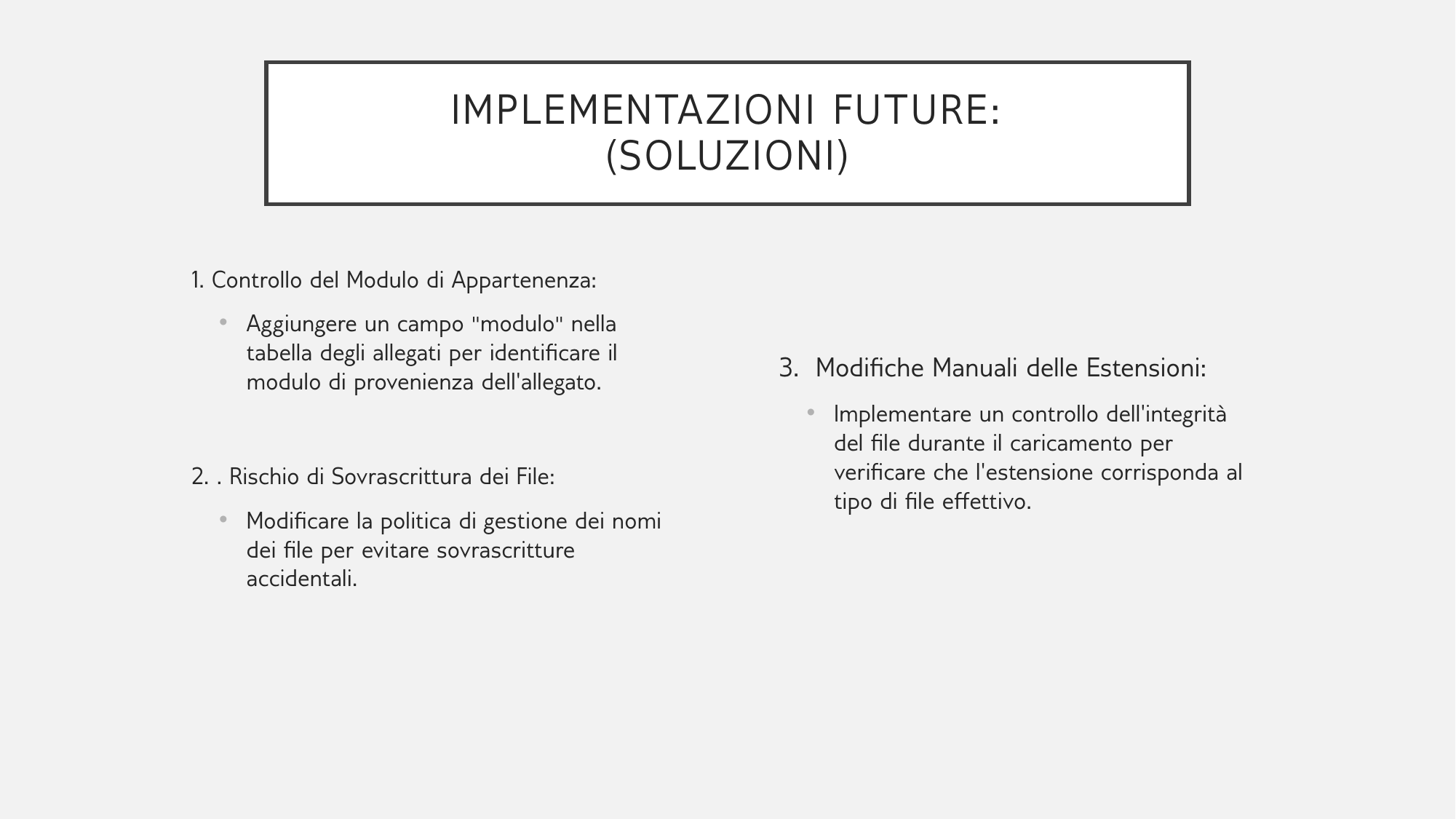

# Implementazioni Future: (Soluzioni)
1. Controllo del Modulo di Appartenenza:
Aggiungere un campo "modulo" nella tabella degli allegati per identificare il modulo di provenienza dell'allegato.

2. . Rischio di Sovrascrittura dei File:
Modificare la politica di gestione dei nomi dei file per evitare sovrascritture accidentali.
3.  Modifiche Manuali delle Estensioni:
Implementare un controllo dell'integrità del file durante il caricamento per verificare che l'estensione corrisponda al tipo di file effettivo.